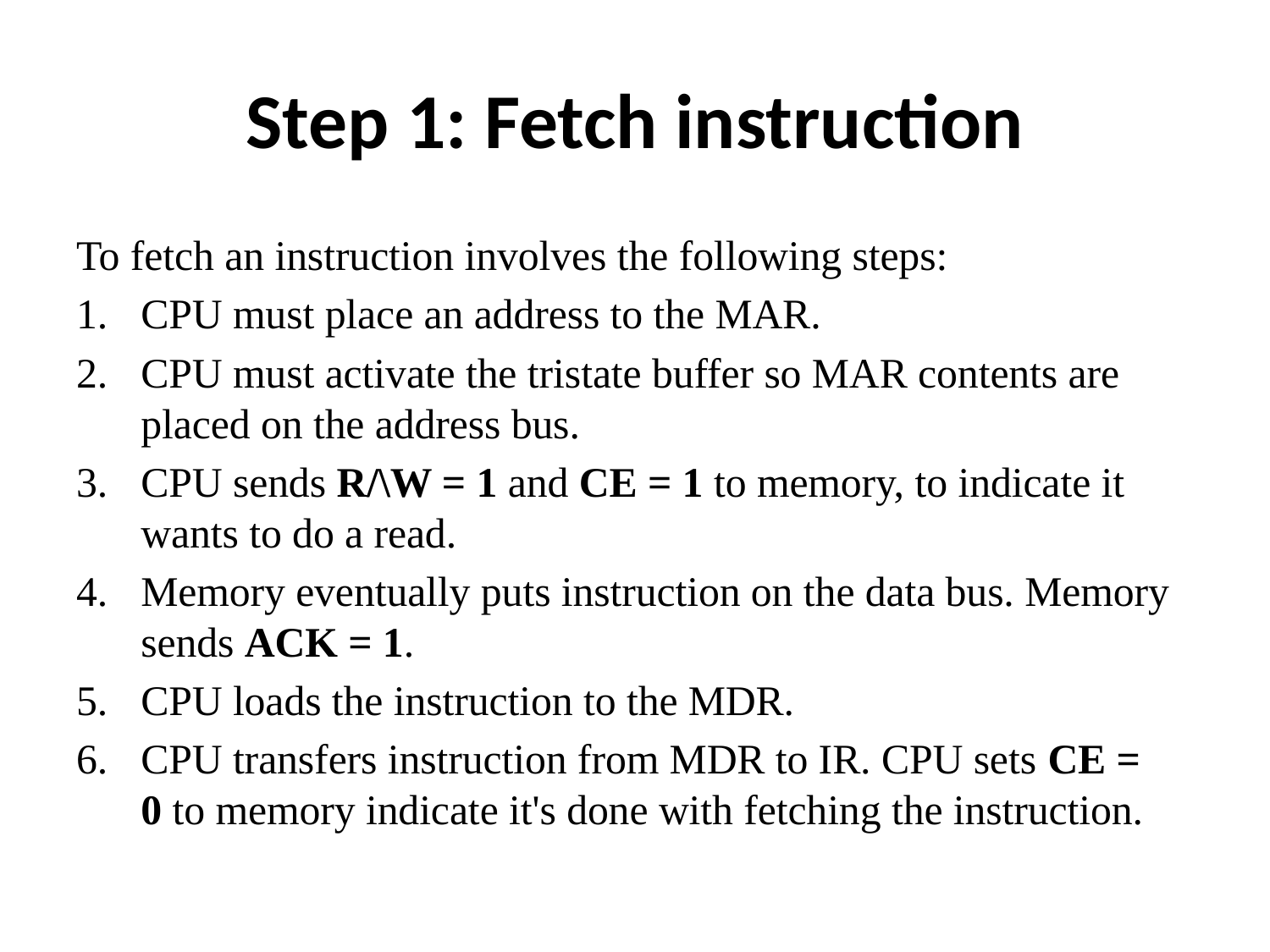

# Step 1: Fetch instruction
To fetch an instruction involves the following steps:
CPU must place an address to the MAR.
CPU must activate the tristate buffer so MAR contents are placed on the address bus.
CPU sends R/\W = 1 and CE = 1 to memory, to indicate it wants to do a read.
Memory eventually puts instruction on the data bus. Memory sends ACK = 1.
CPU loads the instruction to the MDR.
CPU transfers instruction from MDR to IR. CPU sets CE = 0 to memory indicate it's done with fetching the instruction.